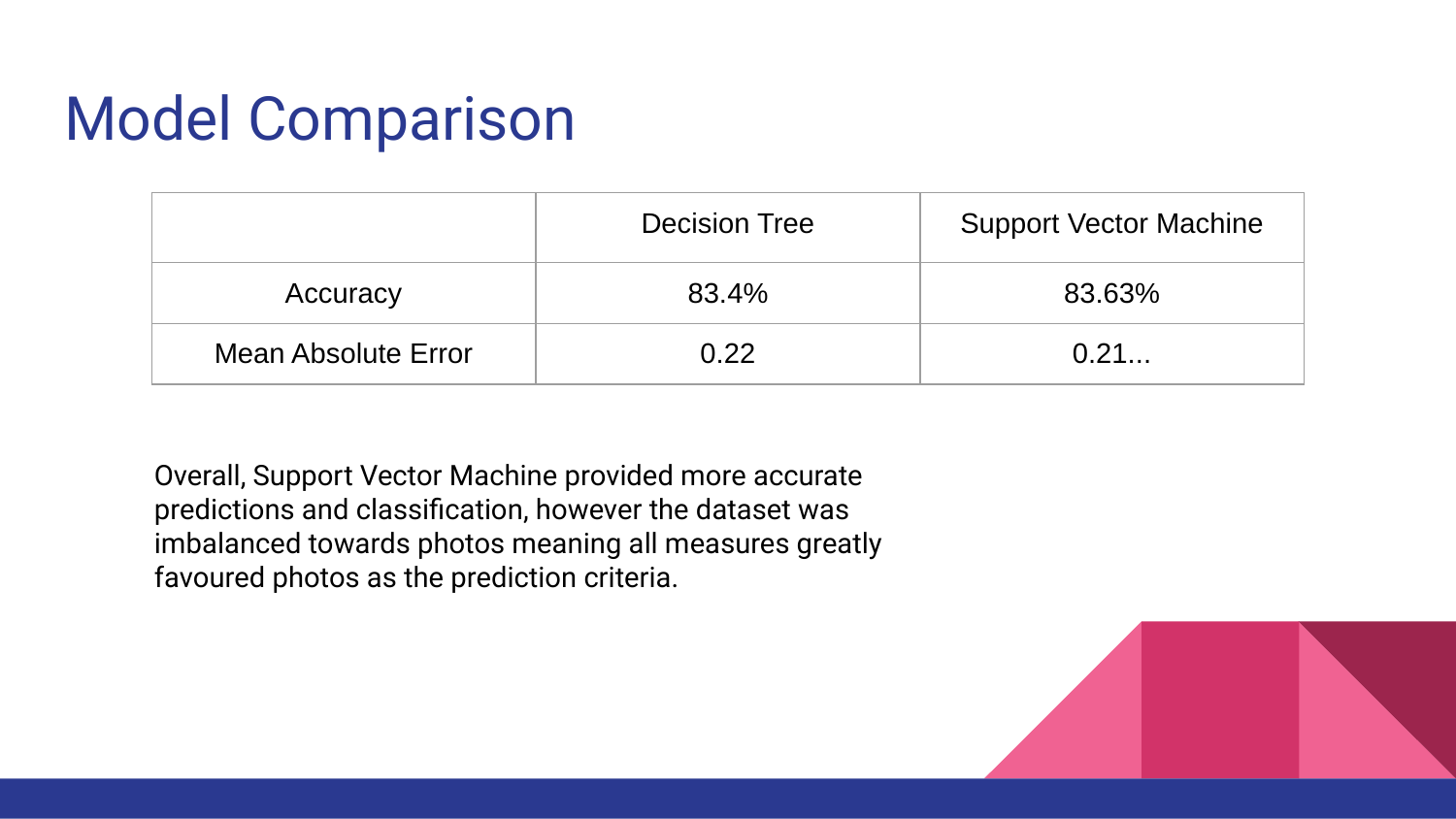

# Model Comparison
|  | Decision Tree | Support Vector Machine |
| --- | --- | --- |
| Accuracy | 83.4% | 83.63% |
| Mean Absolute Error | 0.22 | 0.21... |
Overall, Support Vector Machine provided more accurate predictions and classification, however the dataset was imbalanced towards photos meaning all measures greatly favoured photos as the prediction criteria.